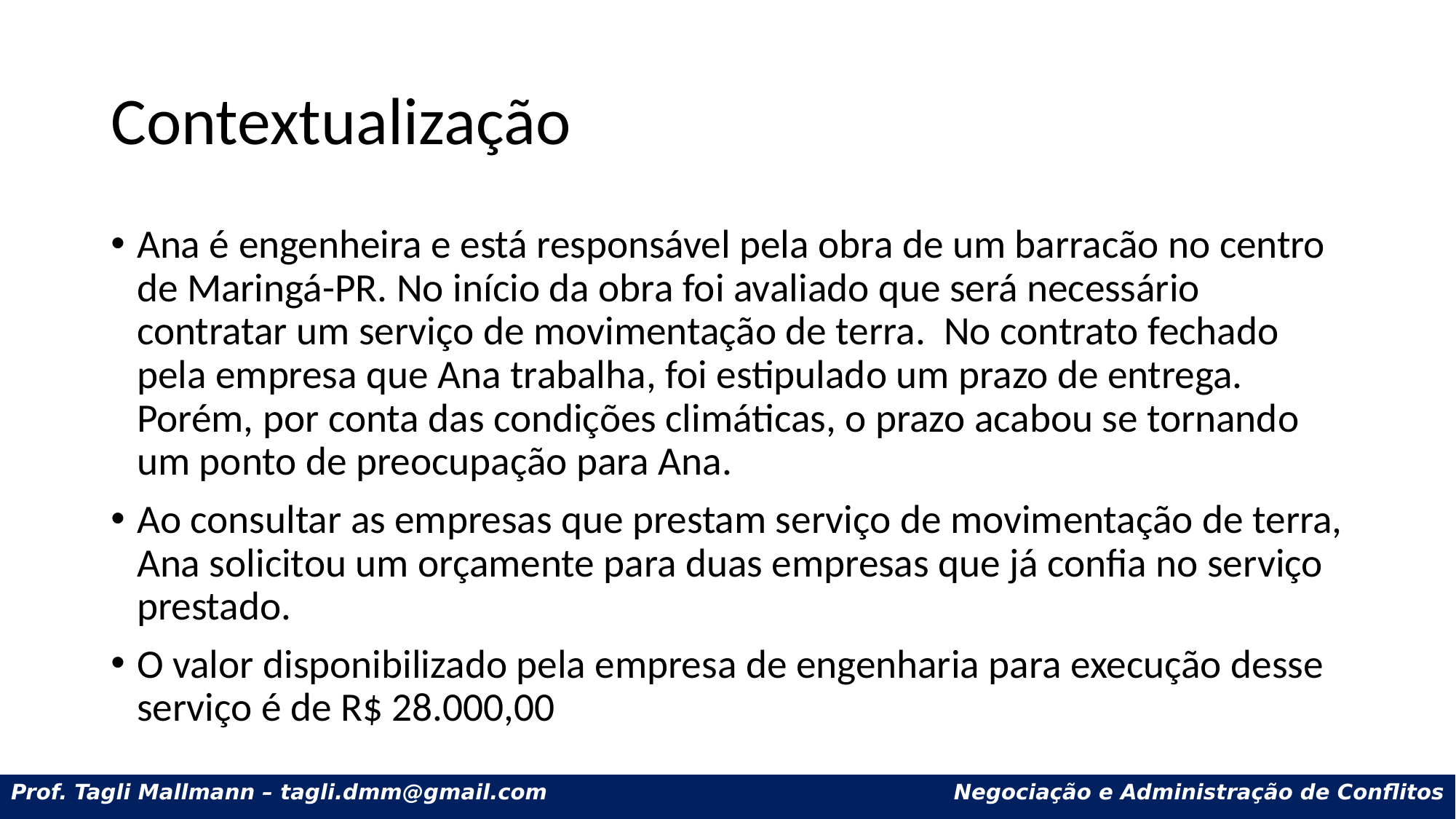

# Contextualização
Ana é engenheira e está responsável pela obra de um barracão no centro de Maringá-PR. No início da obra foi avaliado que será necessário contratar um serviço de movimentação de terra.  No contrato fechado pela empresa que Ana trabalha, foi estipulado um prazo de entrega. Porém, por conta das condições climáticas, o prazo acabou se tornando um ponto de preocupação para Ana.
Ao consultar as empresas que prestam serviço de movimentação de terra, Ana solicitou um orçamente para duas empresas que já confia no serviço prestado.
O valor disponibilizado pela empresa de engenharia para execução desse serviço é de R$ 28.000,00